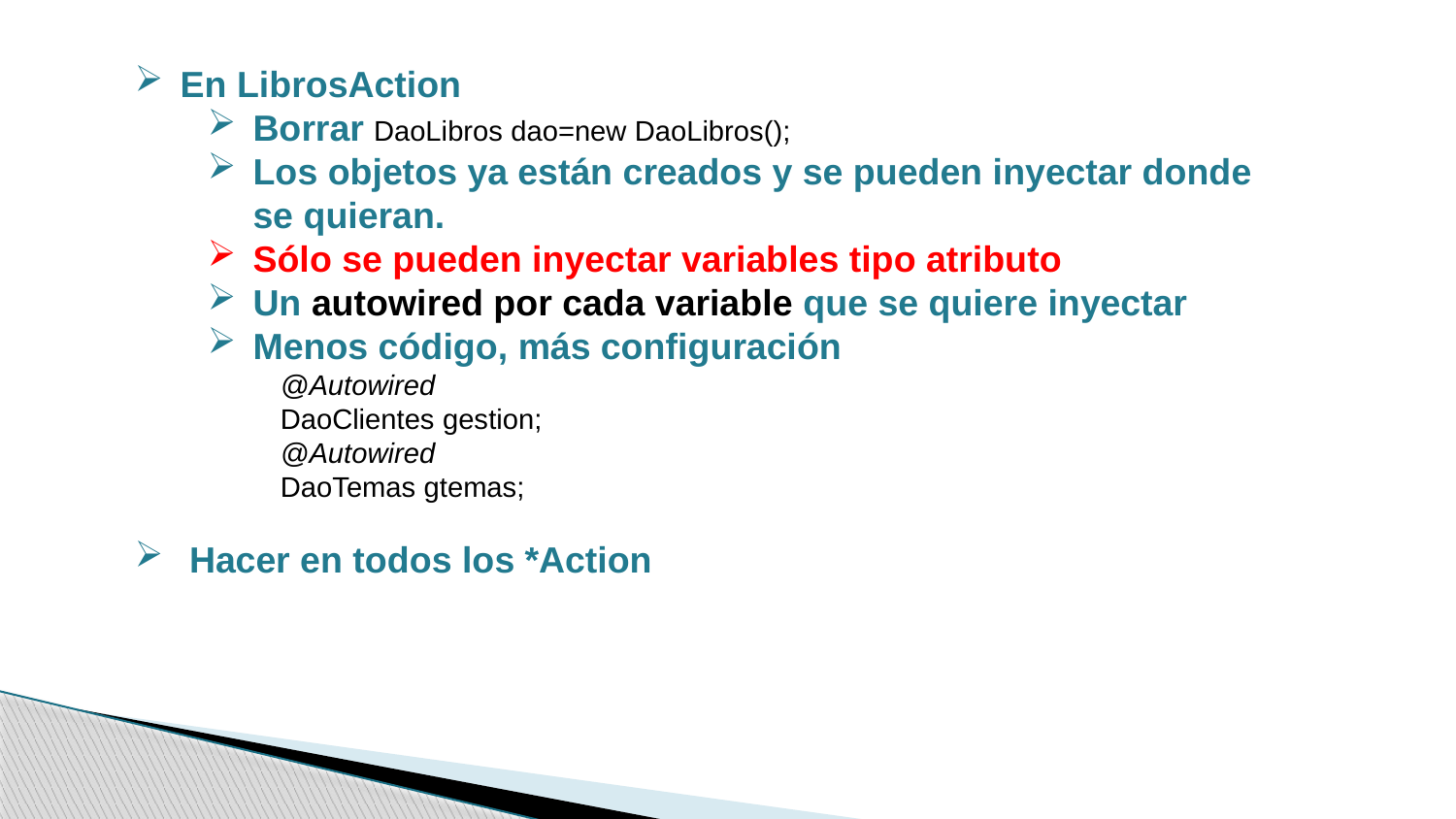

En LibrosAction
Borrar DaoLibros dao=new DaoLibros();
Los objetos ya están creados y se pueden inyectar donde se quieran.
Sólo se pueden inyectar variables tipo atributo
Un autowired por cada variable que se quiere inyectar
Menos código, más configuración
@Autowired
DaoClientes gestion;
@Autowired
DaoTemas gtemas;

Hacer en todos los *Action